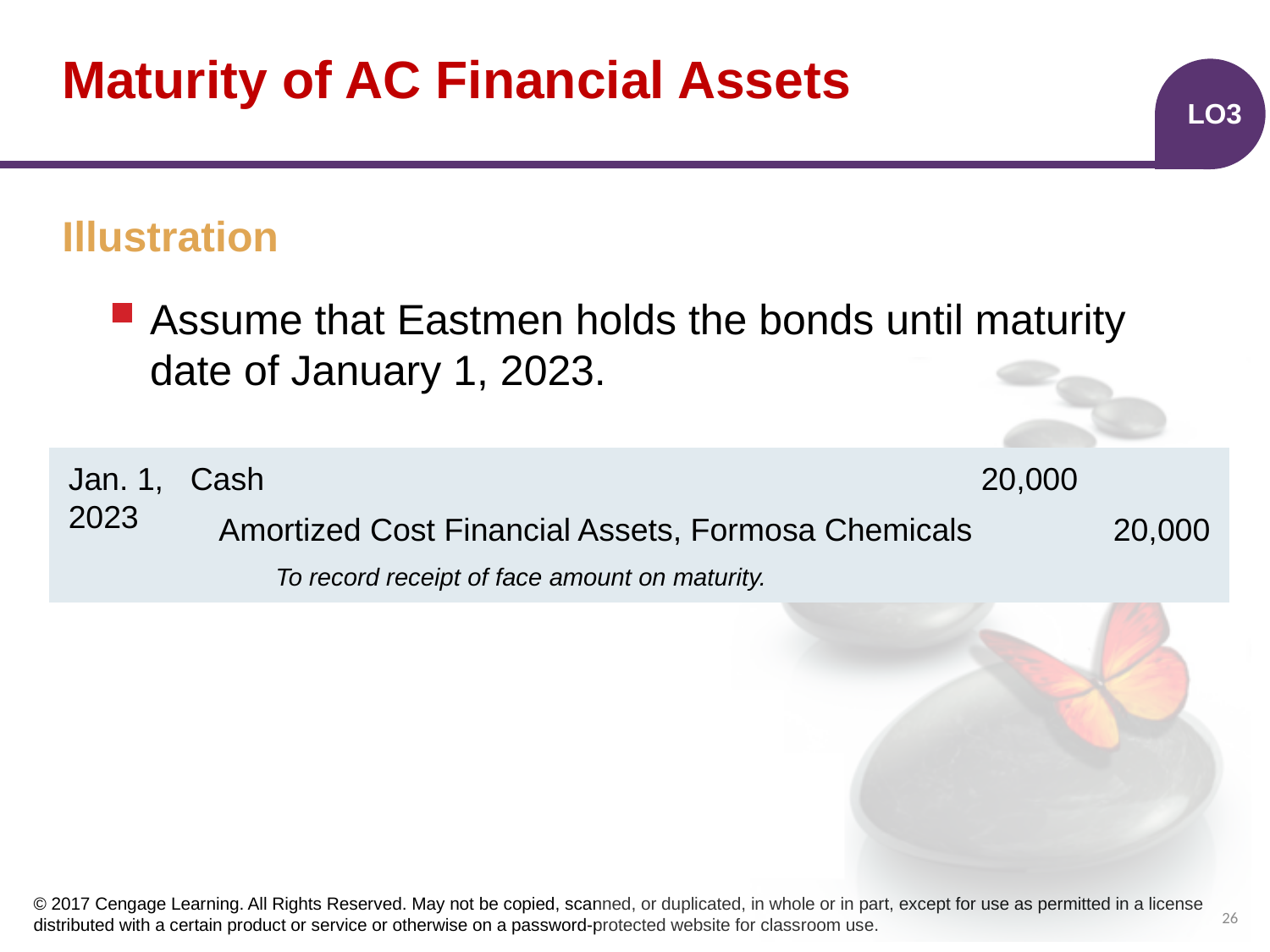

# Maturity of AC Financial Assets
LO3
Illustration
Assume that Eastmen holds the bonds until maturity date of January 1, 2023.

|  |  |  |  |  |
| --- | --- | --- | --- | --- |
|  |  |  |  |  |
|  |  |  |  |  |
Jan. 1,
2023
Cash
20,000
20,000
Amortized Cost Financial Assets, Formosa Chemicals
To record receipt of face amount on maturity.

26